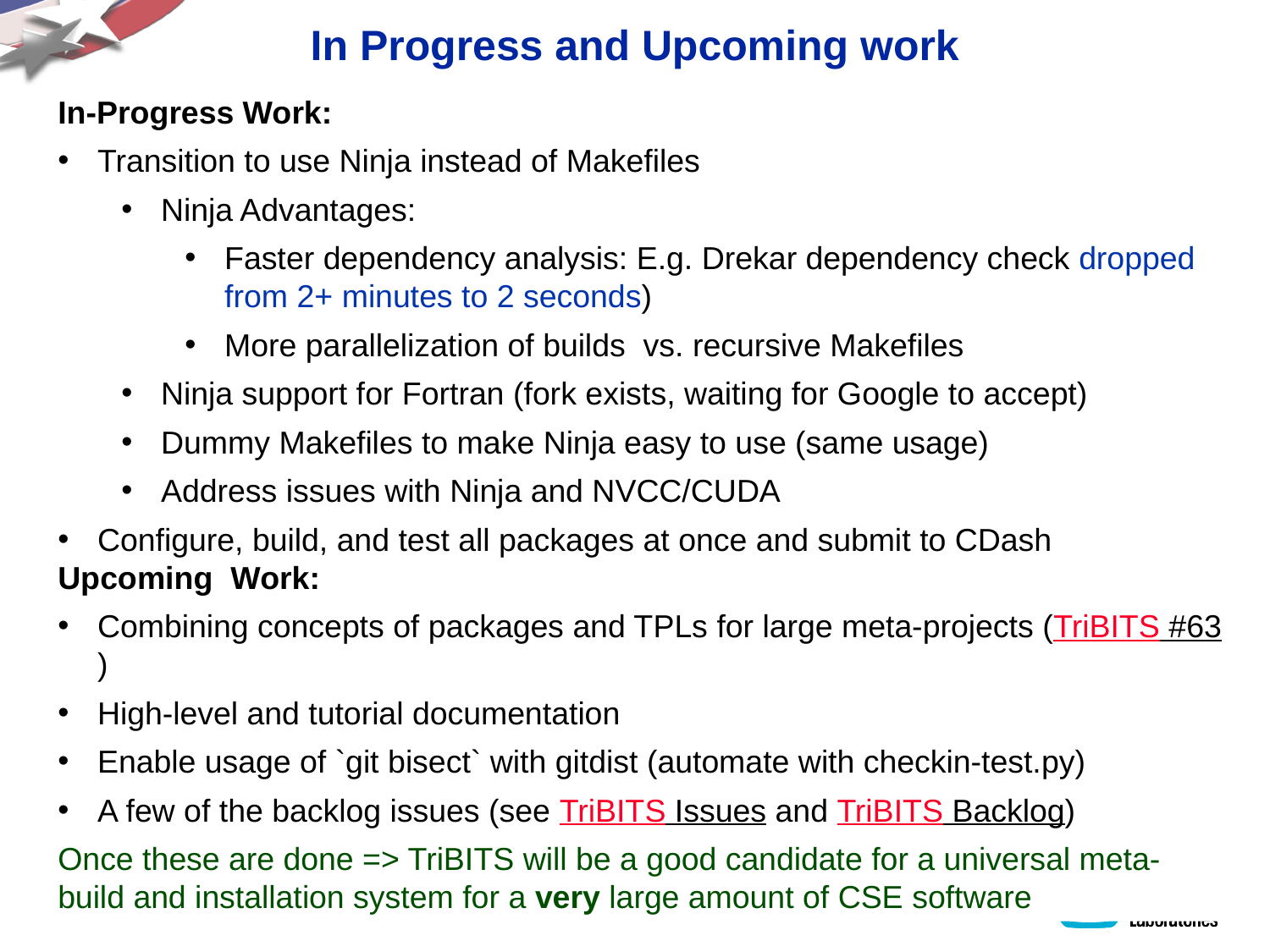

# In Progress and Upcoming work
In-Progress Work:
Transition to use Ninja instead of Makefiles
Ninja Advantages:
Faster dependency analysis: E.g. Drekar dependency check dropped from 2+ minutes to 2 seconds)
More parallelization of builds  vs. recursive Makefiles
Ninja support for Fortran (fork exists, waiting for Google to accept)
Dummy Makefiles to make Ninja easy to use (same usage)
Address issues with Ninja and NVCC/CUDA
Configure, build, and test all packages at once and submit to CDash
Upcoming  Work:
Combining concepts of packages and TPLs for large meta-projects (TriBITS #63)
High-level and tutorial documentation
Enable usage of `git bisect` with gitdist (automate with checkin-test.py)
A few of the backlog issues (see TriBITS Issues and TriBITS Backlog)
Once these are done => TriBITS will be a good candidate for a universal meta-build and installation system for a very large amount of CSE software